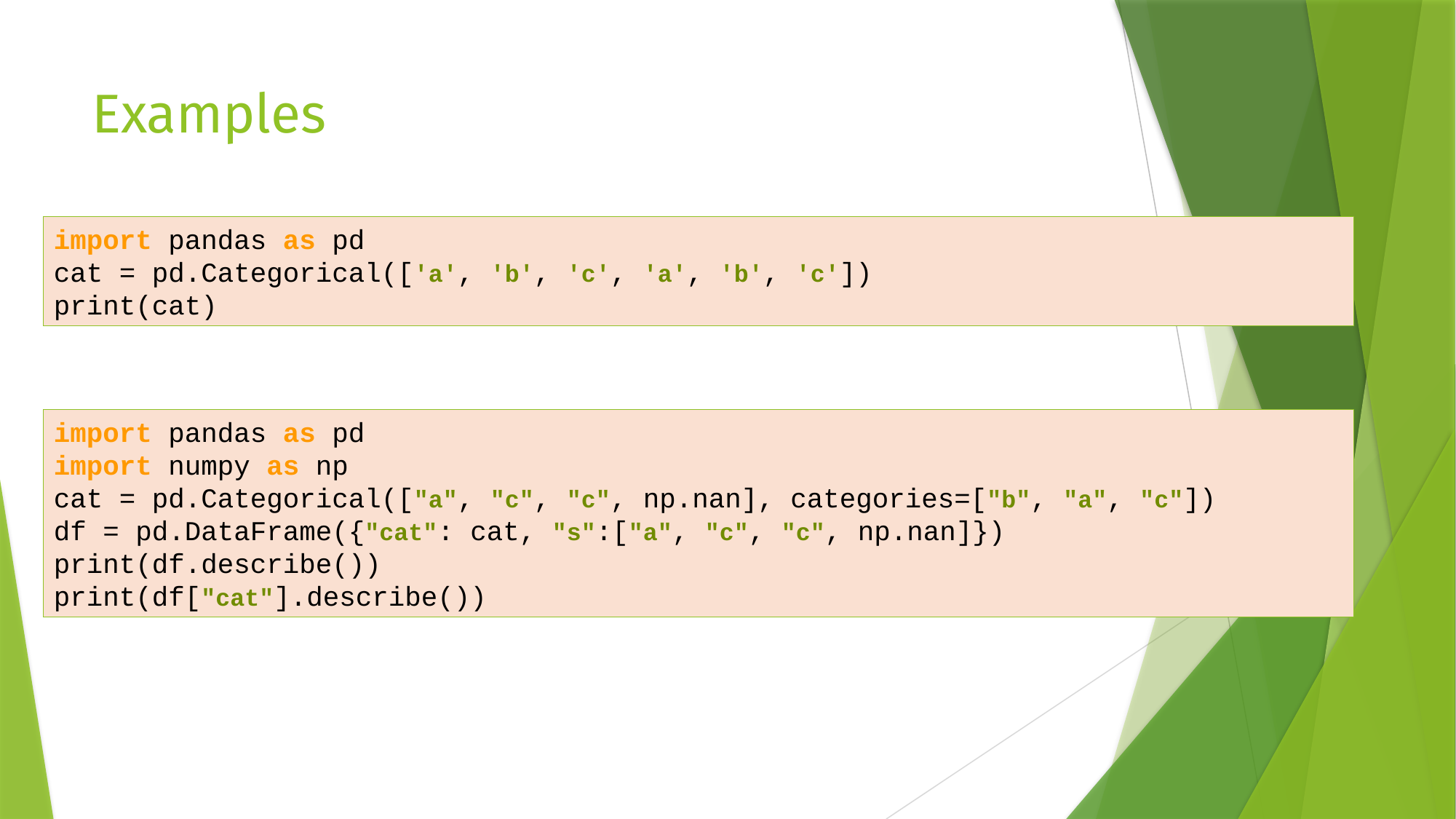

# Examples
import pandas as pd
cat = pd.Categorical(['a', 'b', 'c', 'a', 'b', 'c'])
print(cat)
import pandas as pd
import numpy as np
cat = pd.Categorical(["a", "c", "c", np.nan], categories=["b", "a", "c"])
df = pd.DataFrame({"cat": cat, "s":["a", "c", "c", np.nan]})
print(df.describe())
print(df["cat"].describe())